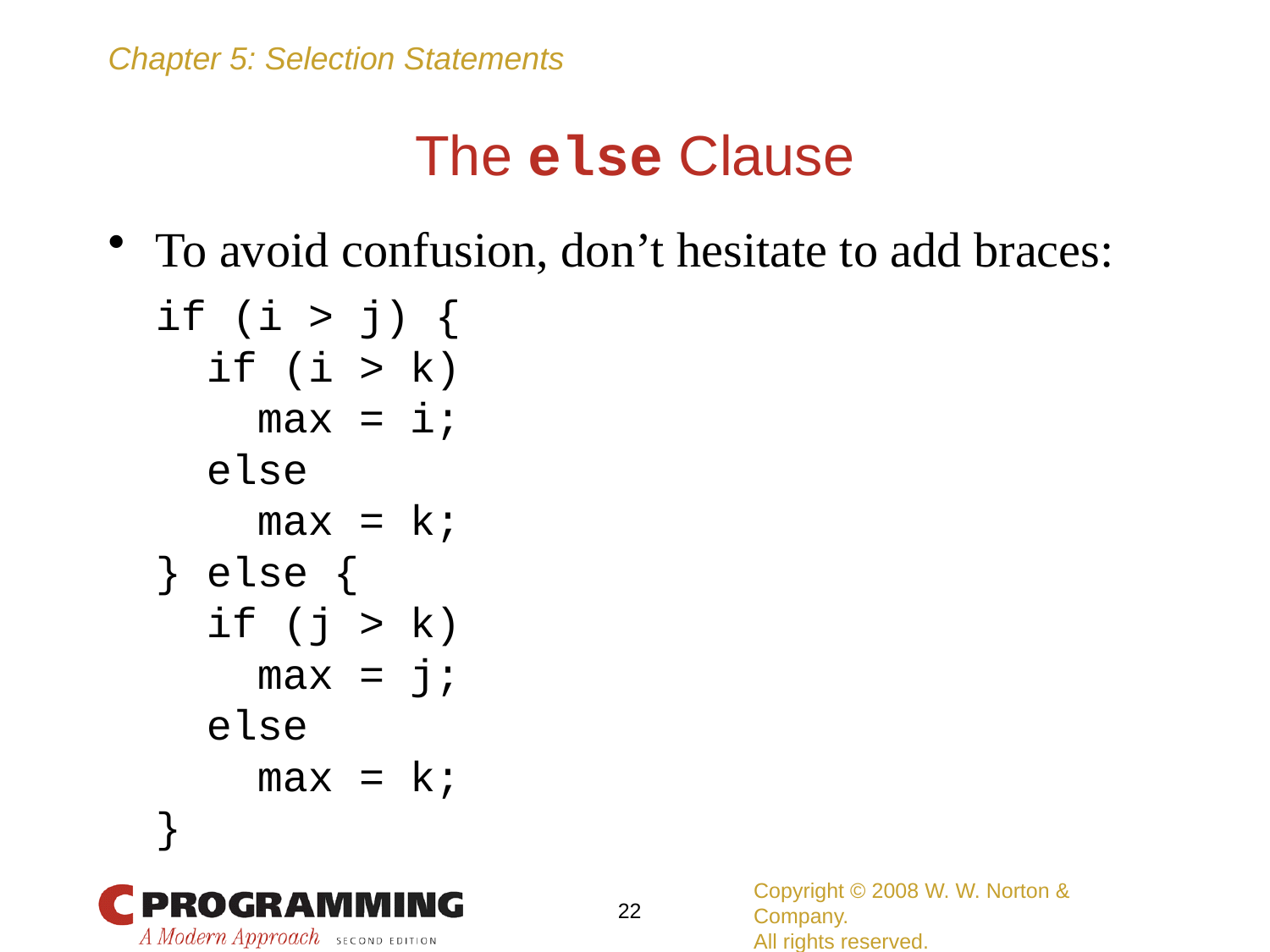

# The else Clause
To avoid confusion, don’t hesitate to add braces:
	if (i > j) {
	  if (i > k)
	    max = i;
	  else
	    max = k;
	} else {
	  if (j > k)
	    max = j;
	  else
	    max = k;
	}

Copyright © 2008 W. W. Norton & Company.
All rights reserved.
22